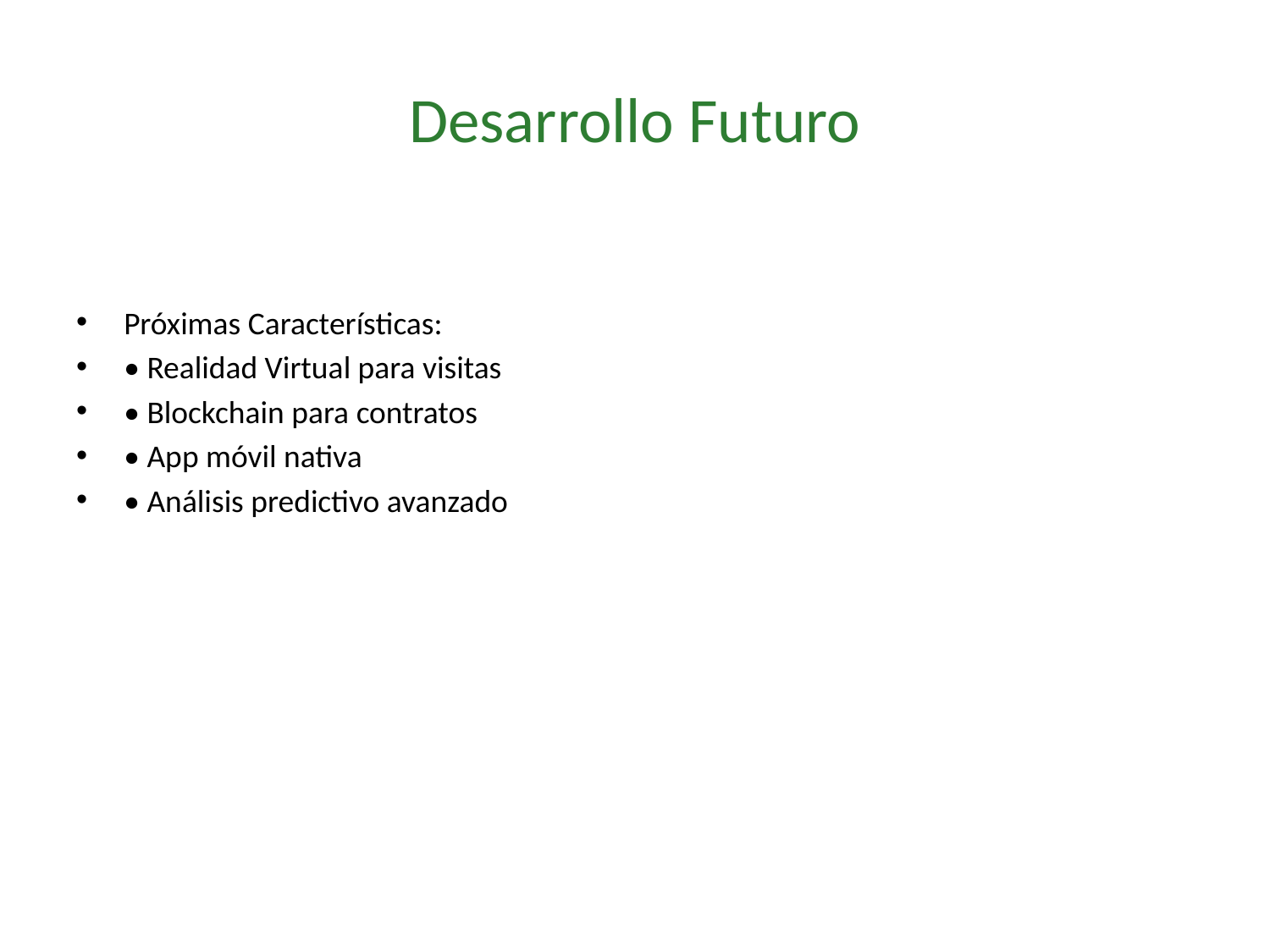

# Desarrollo Futuro

Próximas Características:
• Realidad Virtual para visitas
• Blockchain para contratos
• App móvil nativa
• Análisis predictivo avanzado